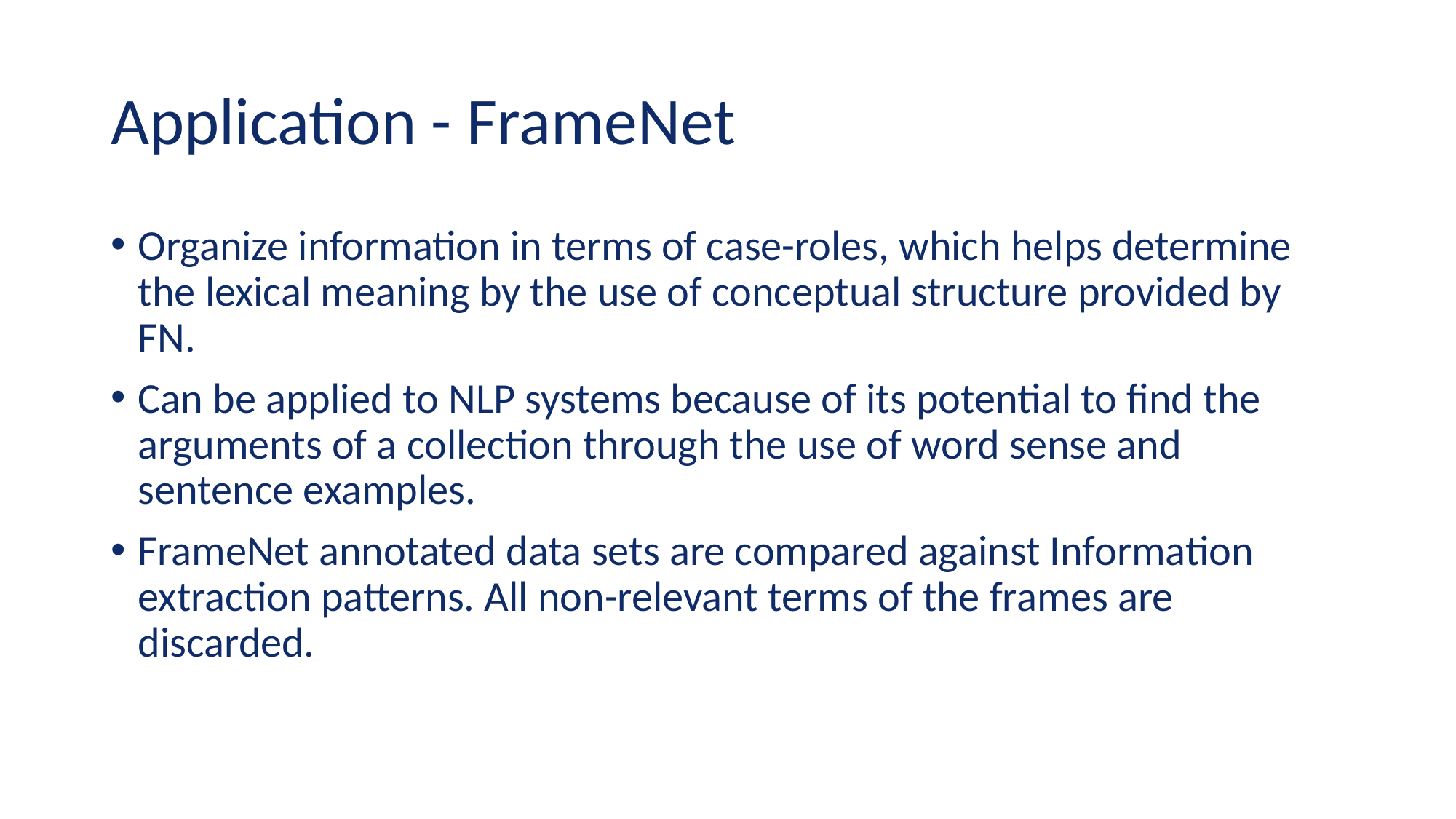

# Application - FrameNet
Organize information in terms of case-roles, which helps determine the lexical meaning by the use of conceptual structure provided by FN.
Can be applied to NLP systems because of its potential to find the arguments of a collection through the use of word sense and sentence examples.
FrameNet annotated data sets are compared against Information extraction patterns. All non-relevant terms of the frames are discarded.